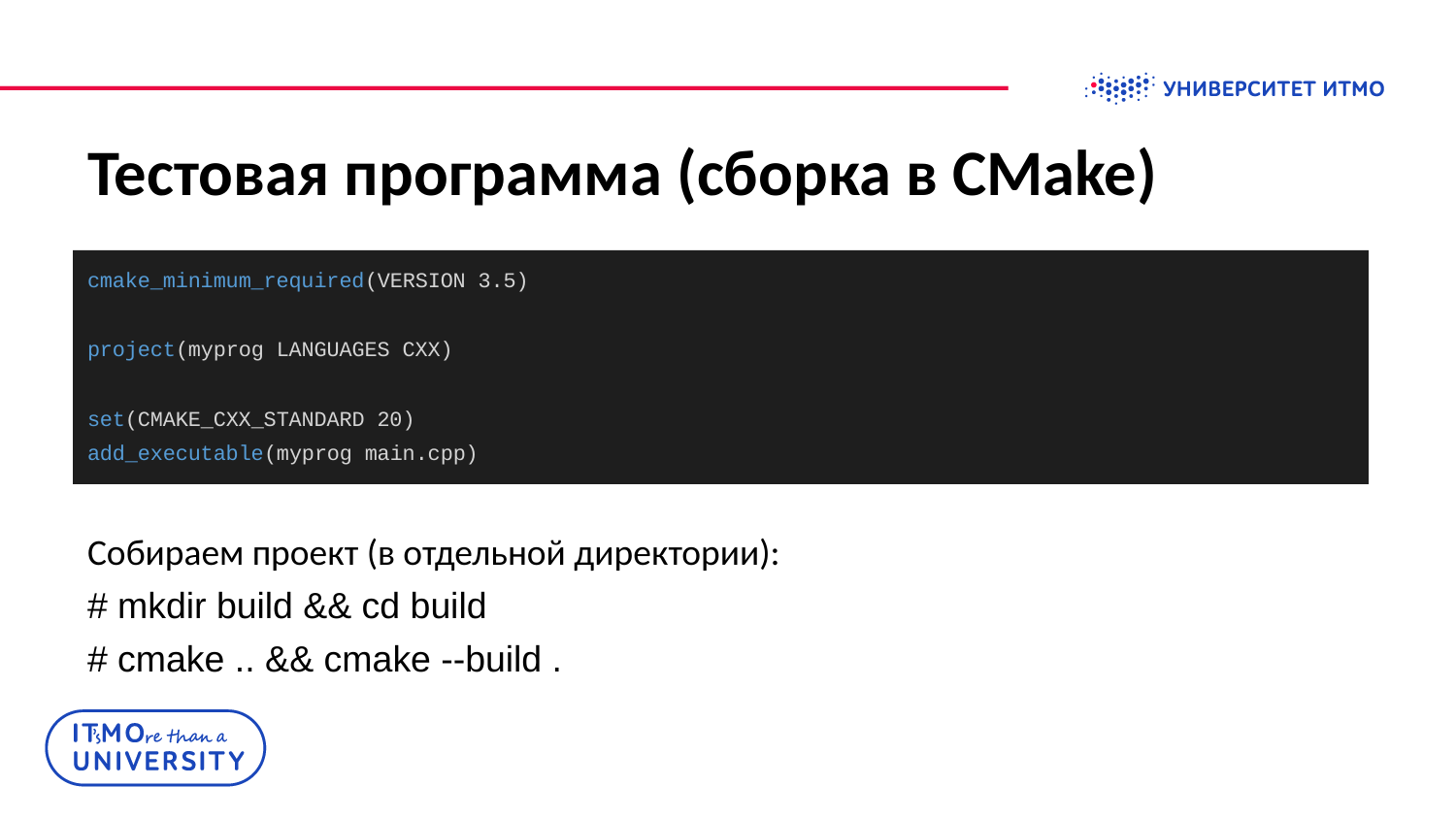

# Тестовая программа (сборка в CMake)
cmake_minimum_required(VERSION 3.5)

project(myprog LANGUAGES CXX)

set(CMAKE_CXX_STANDARD 20)
add_executable(myprog main.cpp)
Собираем проект (в отдельной директории):
# mkdir build && cd build
# cmake .. && cmake --build .